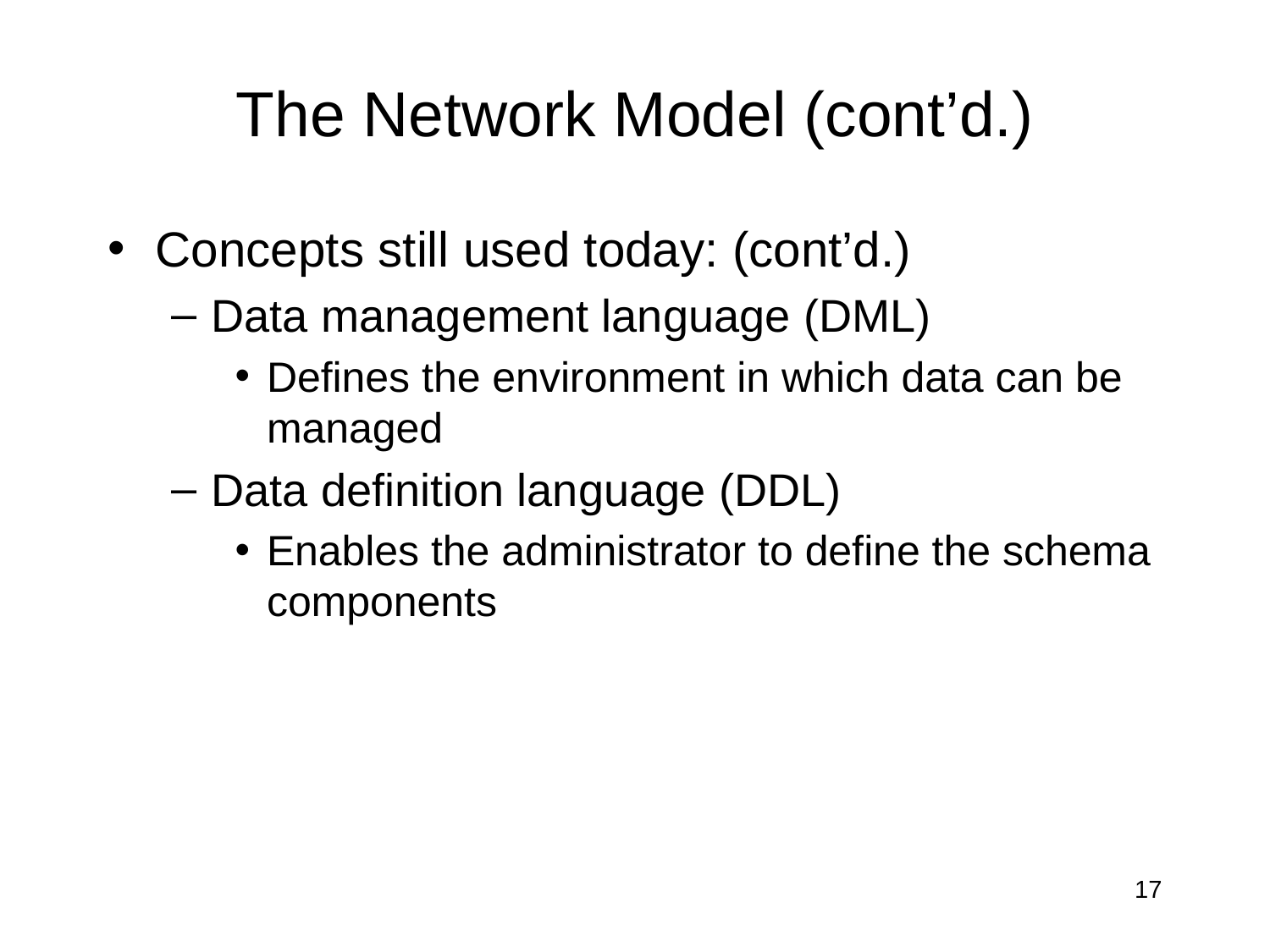

# The Network Model (cont’d.)
Concepts still used today: (cont’d.)
Data management language (DML)
Defines the environment in which data can be managed
Data definition language (DDL)
Enables the administrator to define the schema components